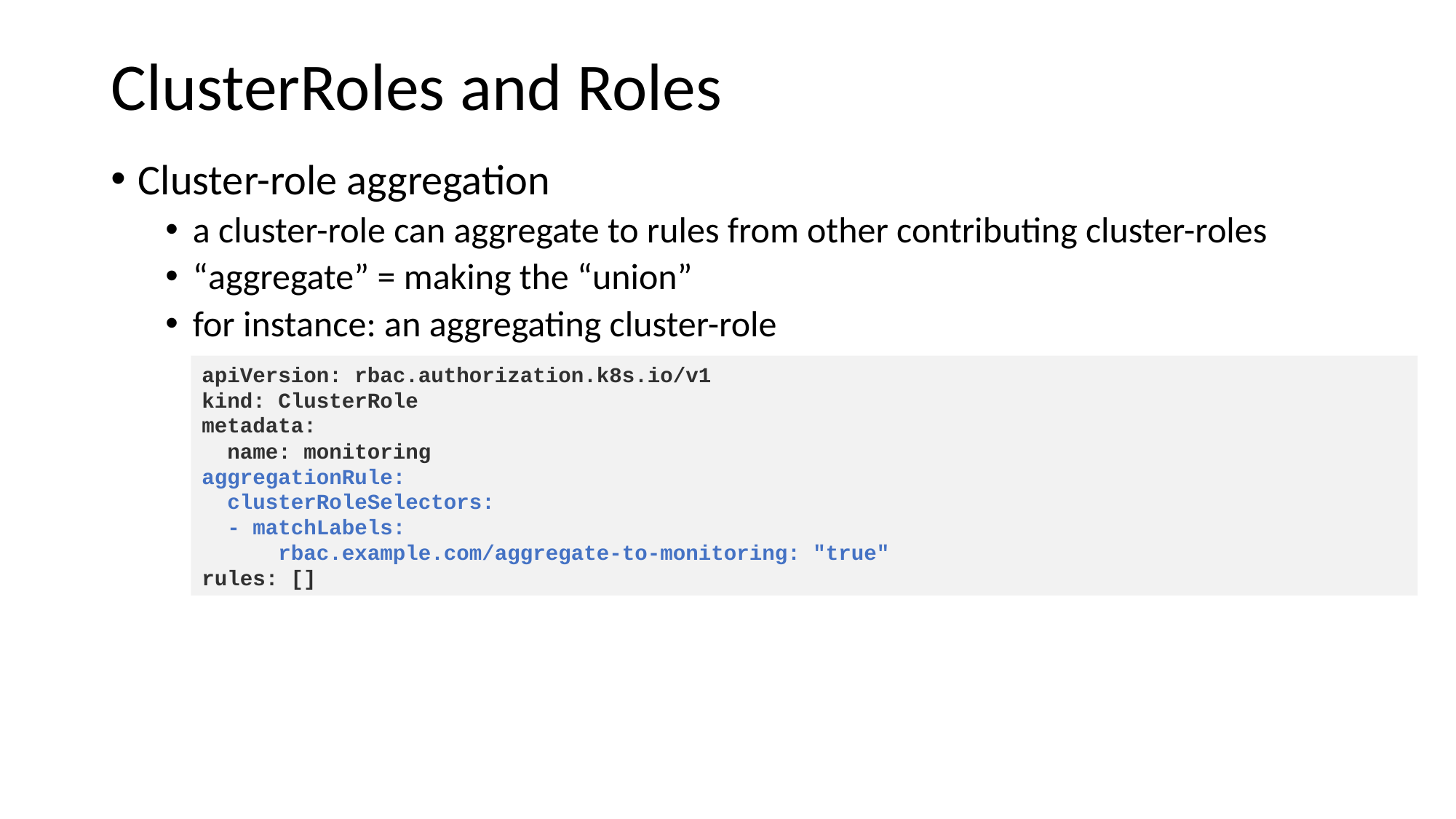

# ClusterRoles and Roles
Cluster-role aggregation
a cluster-role can aggregate to rules from other contributing cluster-roles
“aggregate” = making the “union”
for instance: an aggregating cluster-role

apiVersion: rbac.authorization.k8s.io/v1
kind: ClusterRole
metadata:
  name: monitoring
aggregationRule:
  clusterRoleSelectors:
  - matchLabels:
      rbac.example.com/aggregate-to-monitoring: "true"
rules: []